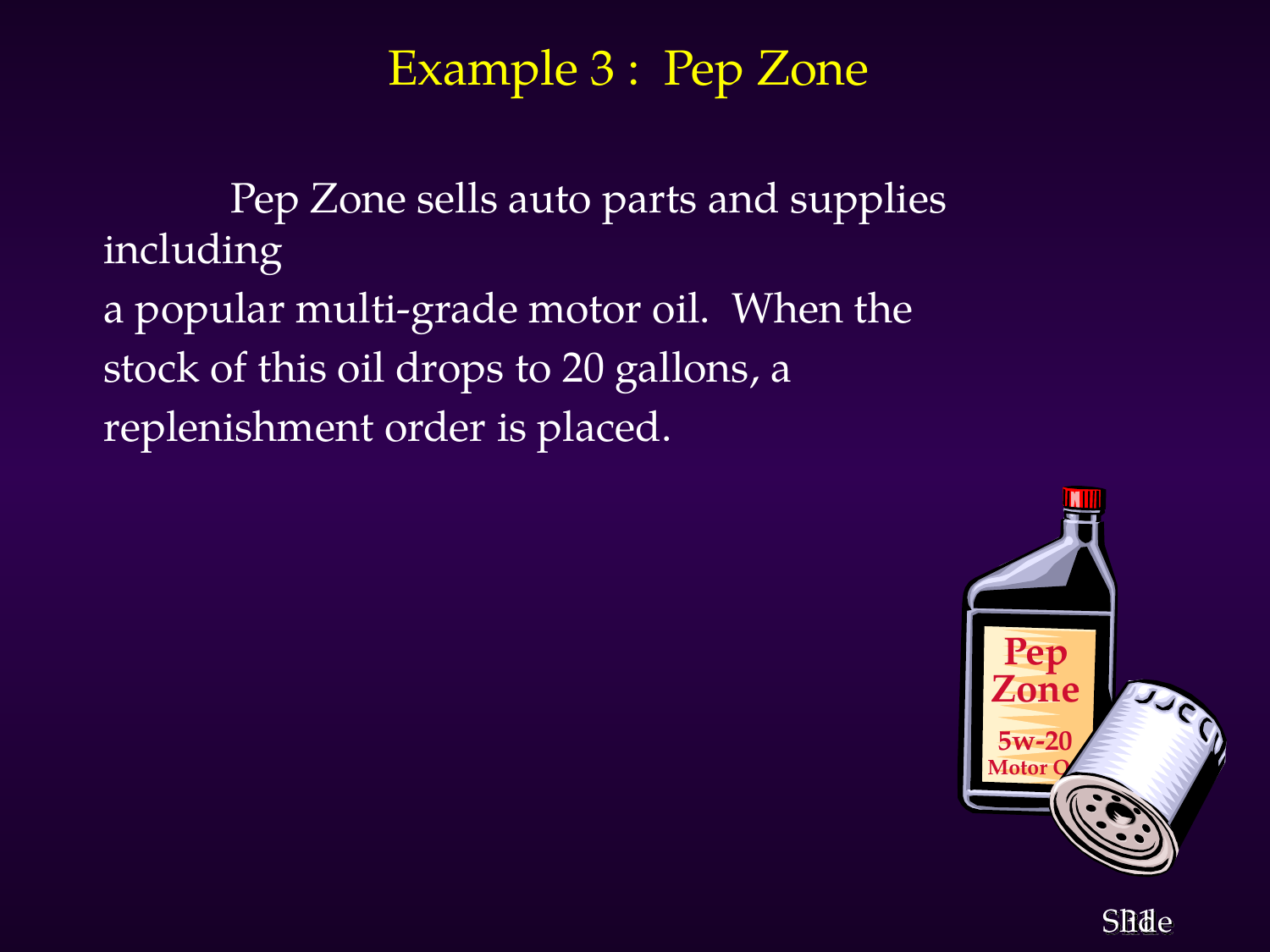

# Example 3 :  Pep Zone
		Pep Zone sells auto parts and supplies including
	a popular multi-grade motor oil.  When the
	stock of this oil drops to 20 gallons, a
	replenishment order is placed.

Pep
Zone

5w-20
Motor Oil